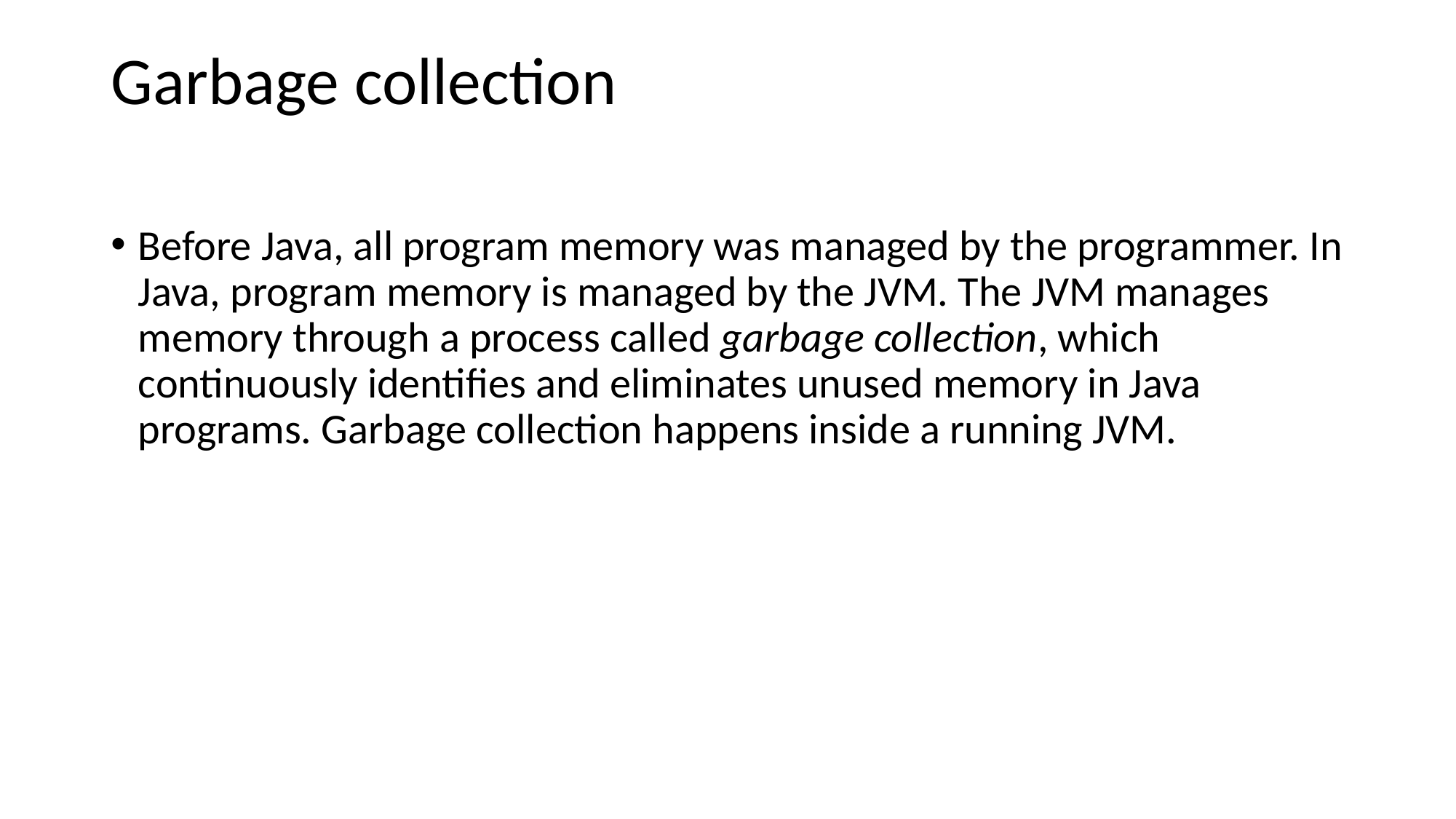

# Garbage collection
Before Java, all program memory was managed by the programmer. In Java, program memory is managed by the JVM. The JVM manages memory through a process called garbage collection, which continuously identifies and eliminates unused memory in Java programs. Garbage collection happens inside a running JVM.